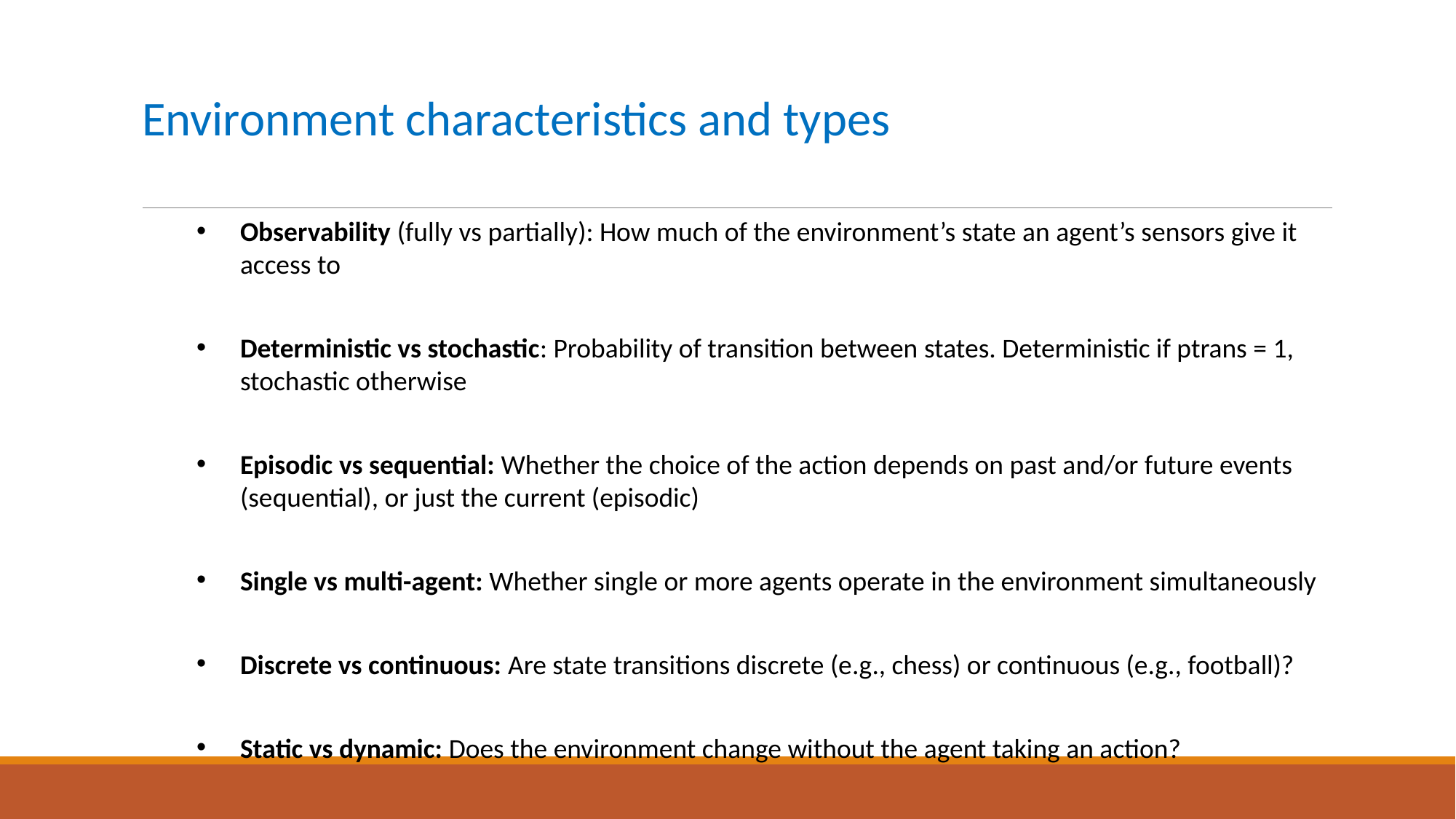

# Environment characteristics and types
Observability (fully vs partially): How much of the environment’s state an agent’s sensors give it access to

Deterministic vs stochastic: Probability of transition between states. Deterministic if ptrans = 1, stochastic otherwise

Episodic vs sequential: Whether the choice of the action depends on past and/or future events (sequential), or just the current (episodic)

Single vs multi-agent: Whether single or more agents operate in the environment simultaneously

Discrete vs continuous: Are state transitions discrete (e.g., chess) or continuous (e.g., football)?

Static vs dynamic: Does the environment change without the agent taking an action?

Known vs unknown: Does the agent know the laws governing the environment?